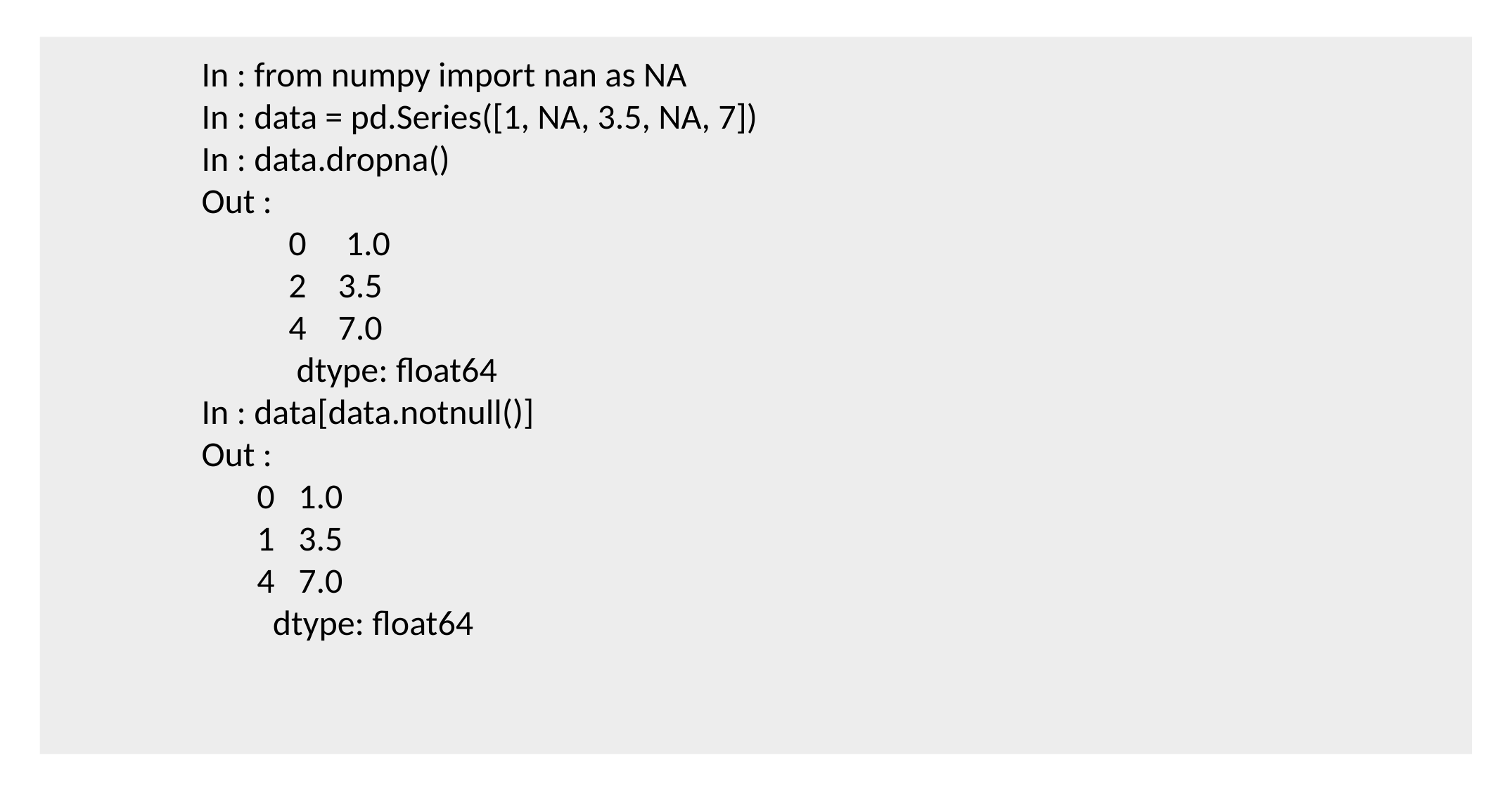

In : from numpy import nan as NA
In : data = pd.Series([1, NA, 3.5, NA, 7])
In : data.dropna()
Out :
           0     1.0
           2    3.5
           4    7.0
            dtype: float64
In : data[data.notnull()]
Out :
       0   1.0
       1   3.5
       4   7.0
         dtype: float64